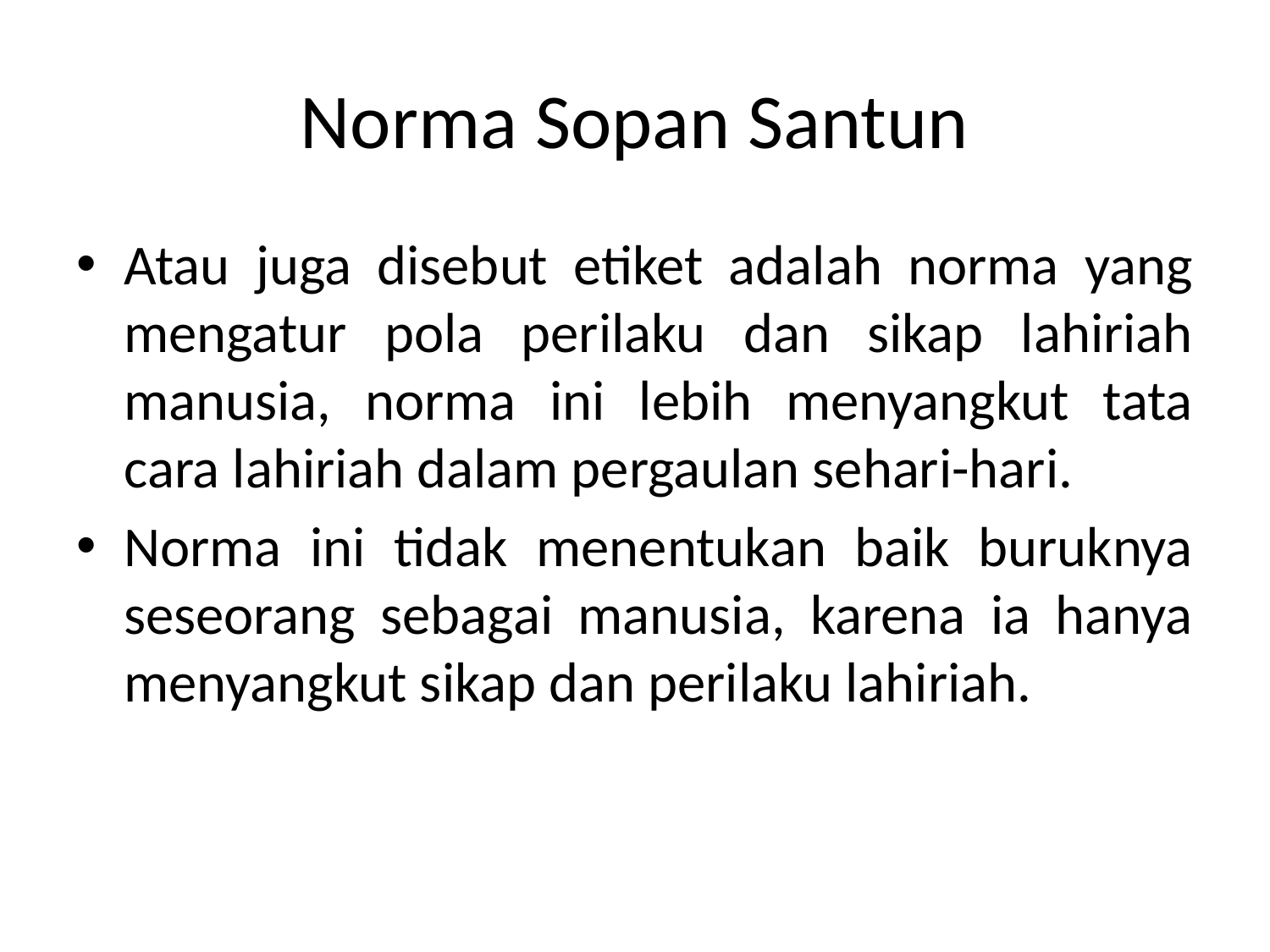

# Norma Sopan Santun
Atau juga disebut etiket adalah norma yang mengatur pola perilaku dan sikap lahiriah manusia, norma ini lebih menyangkut tata cara lahiriah dalam pergaulan sehari-hari.
Norma ini tidak menentukan baik buruknya seseorang sebagai manusia, karena ia hanya menyangkut sikap dan perilaku lahiriah.